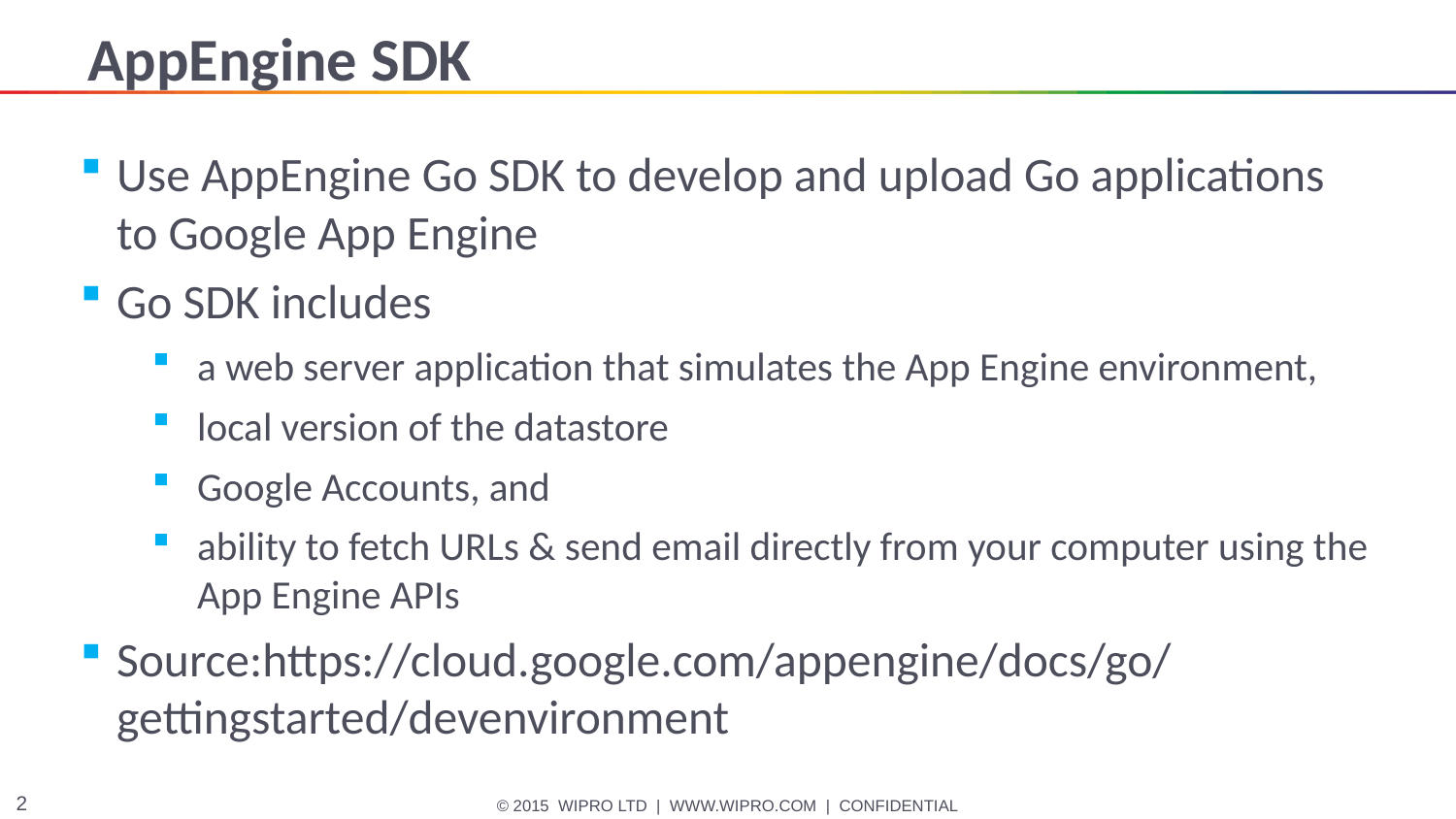

# AppEngine SDK
Use AppEngine Go SDK to develop and upload Go applications to Google App Engine
Go SDK includes
a web server application that simulates the App Engine environment,
local version of the datastore
Google Accounts, and
ability to fetch URLs & send email directly from your computer using the App Engine APIs
Source:https://cloud.google.com/appengine/docs/go/gettingstarted/devenvironment